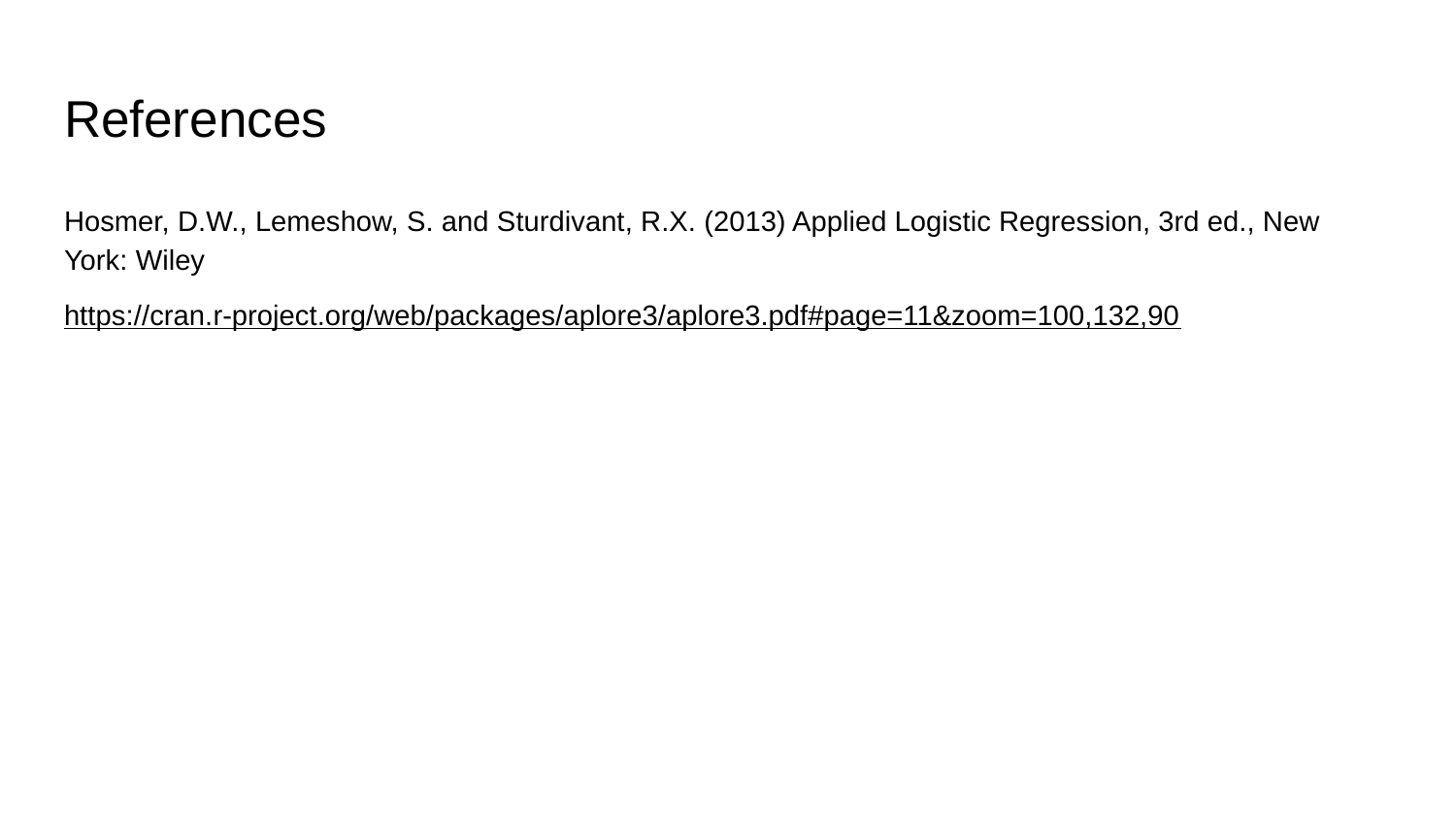

# References
Hosmer, D.W., Lemeshow, S. and Sturdivant, R.X. (2013) Applied Logistic Regression, 3rd ed., New York: Wiley
https://cran.r-project.org/web/packages/aplore3/aplore3.pdf#page=11&zoom=100,132,90